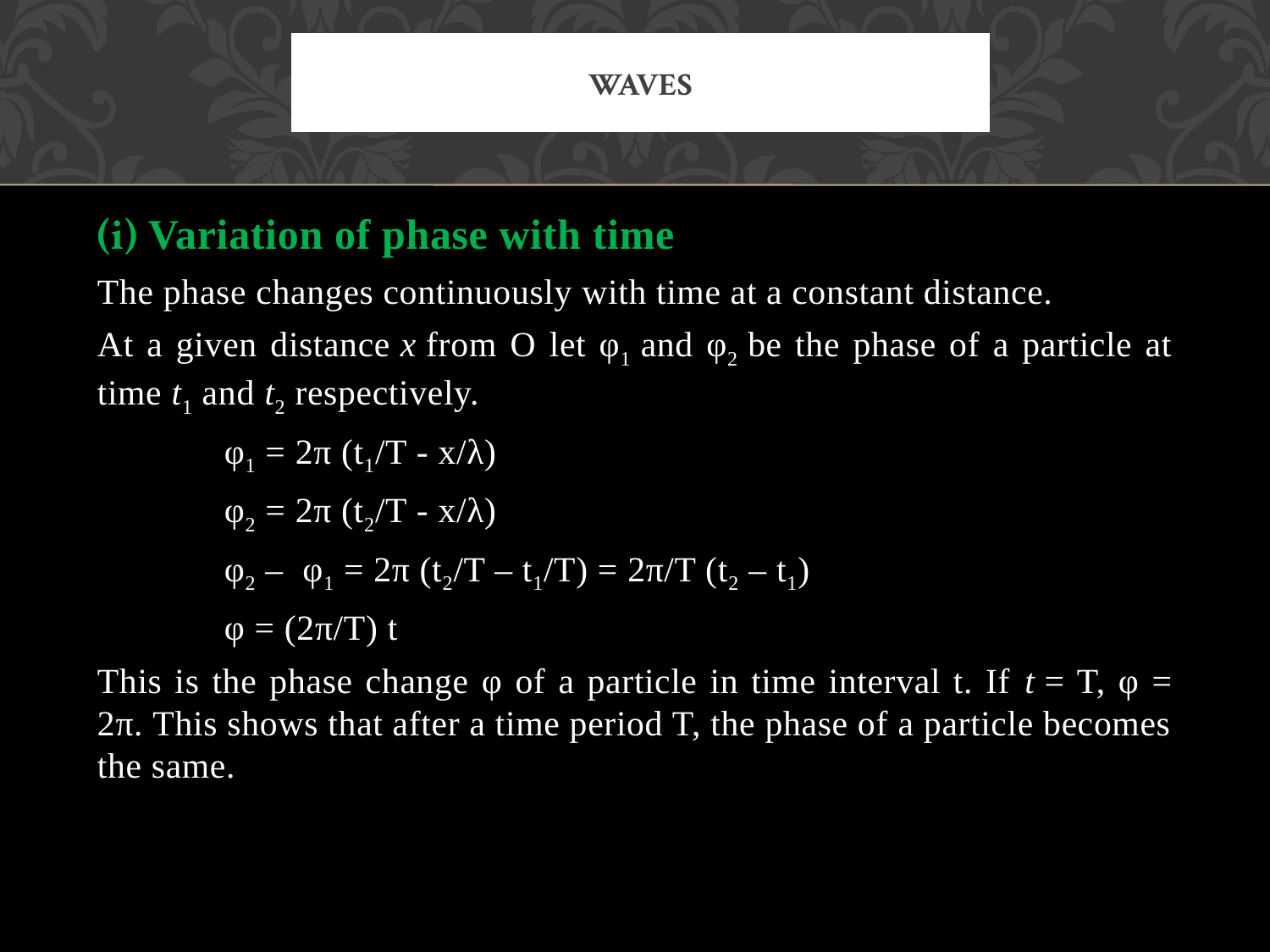

# waves
(i) Variation of phase with time
The phase changes continuously with time at a constant distance.
At a given distance x from O let φ1 and φ2 be the phase of a particle at time t1 and t2 respectively.
	φ1 = 2π (t1/T - x/λ)
	φ2 = 2π (t2/T - x/λ)
	φ2 –  φ1 = 2π (t2/T – t1/T) = 2π/T (t2 – t1)
	φ = (2π/T) t
This is the phase change φ of a particle in time interval t. If t = T, φ = 2π. This shows that after a time period T, the phase of a particle becomes the same.